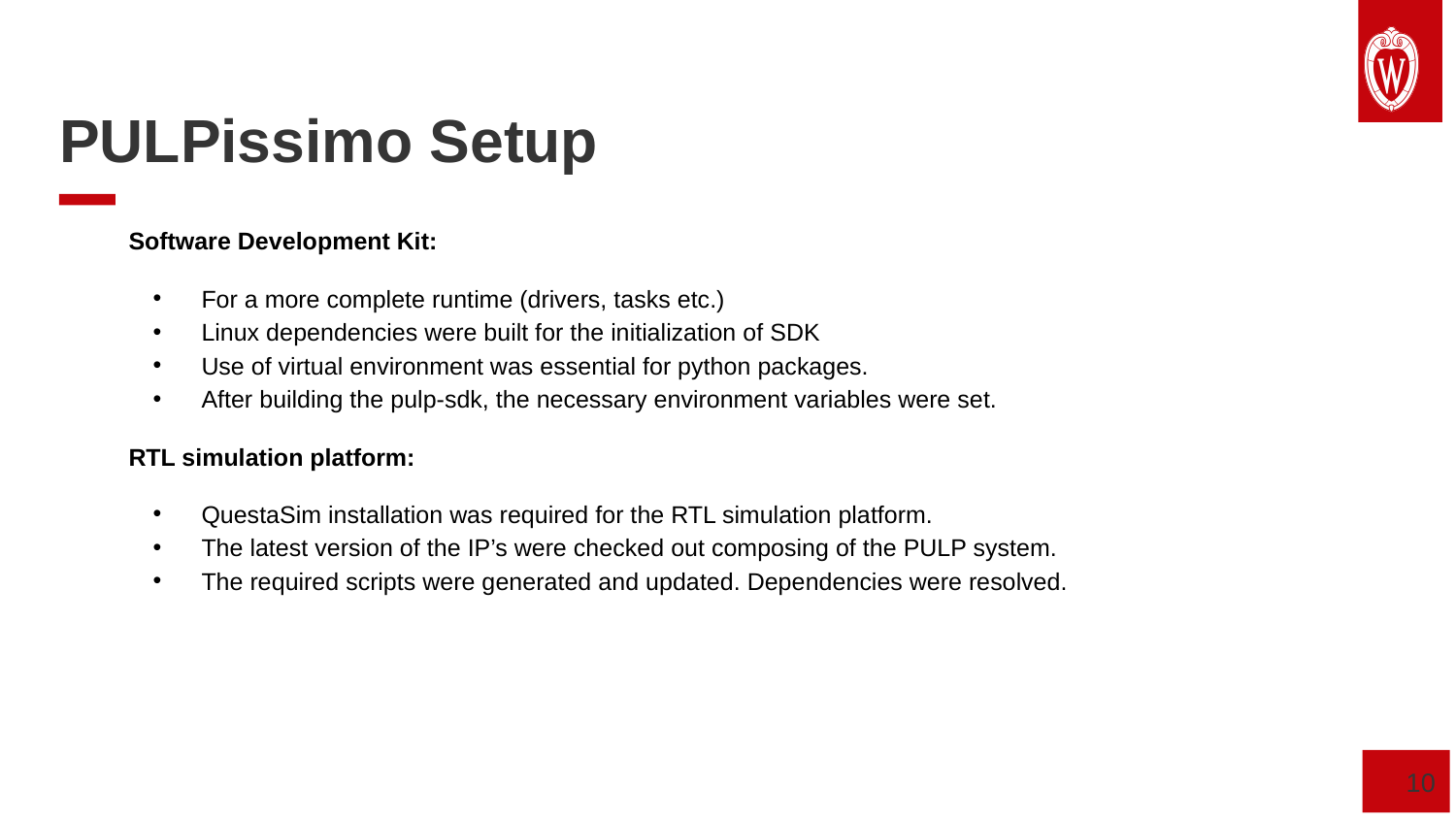

PULPissimo Setup

Software Development Kit:
For a more complete runtime (drivers, tasks etc.)
Linux dependencies were built for the initialization of SDK
Use of virtual environment was essential for python packages.
After building the pulp-sdk, the necessary environment variables were set.
RTL simulation platform:
QuestaSim installation was required for the RTL simulation platform.
The latest version of the IP’s were checked out composing of the PULP system.
The required scripts were generated and updated. Dependencies were resolved.

10